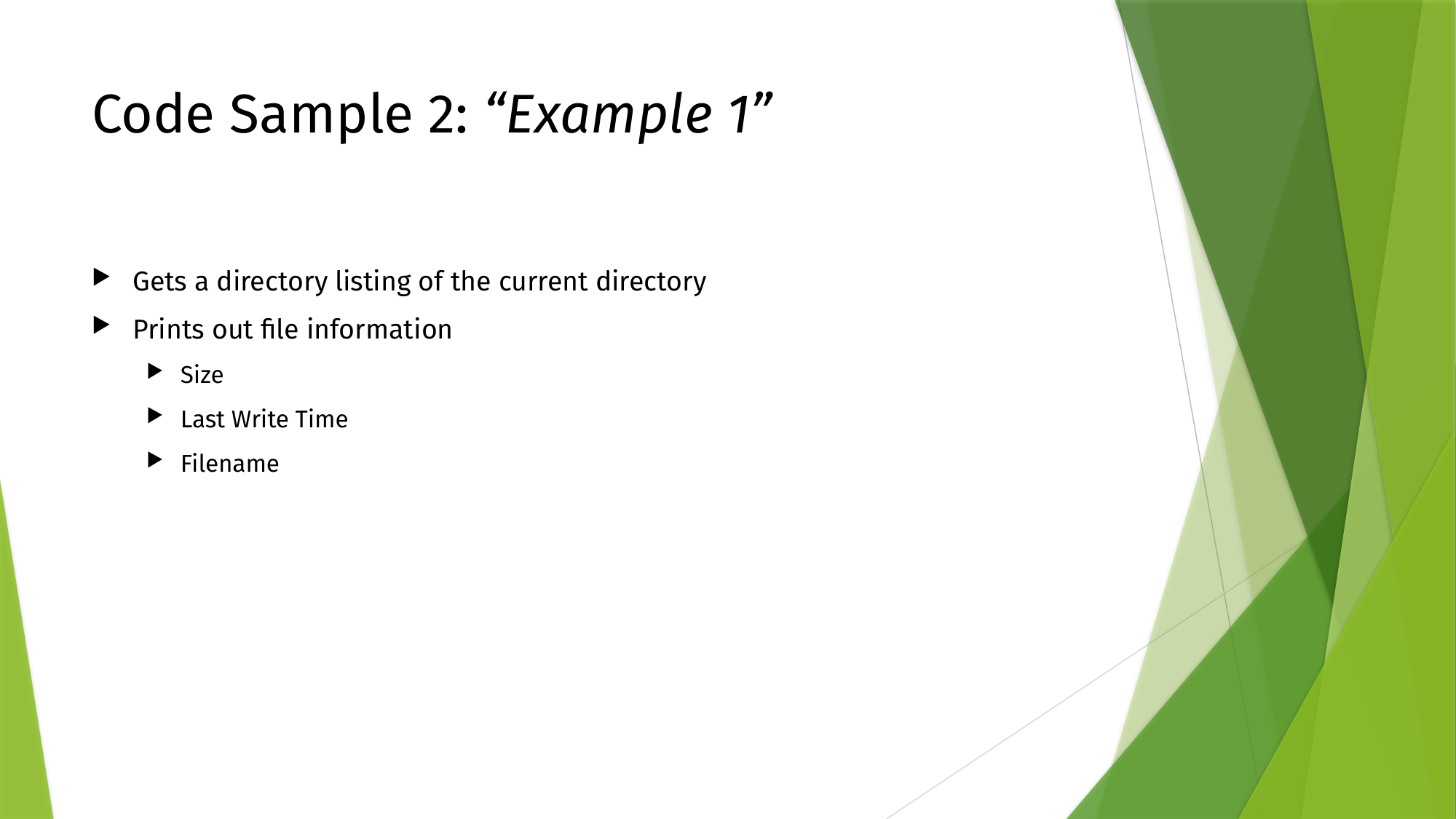

# Code Sample 2: “Example 1”
Gets a directory listing of the current directory
Prints out file information
Size
Last Write Time
Filename